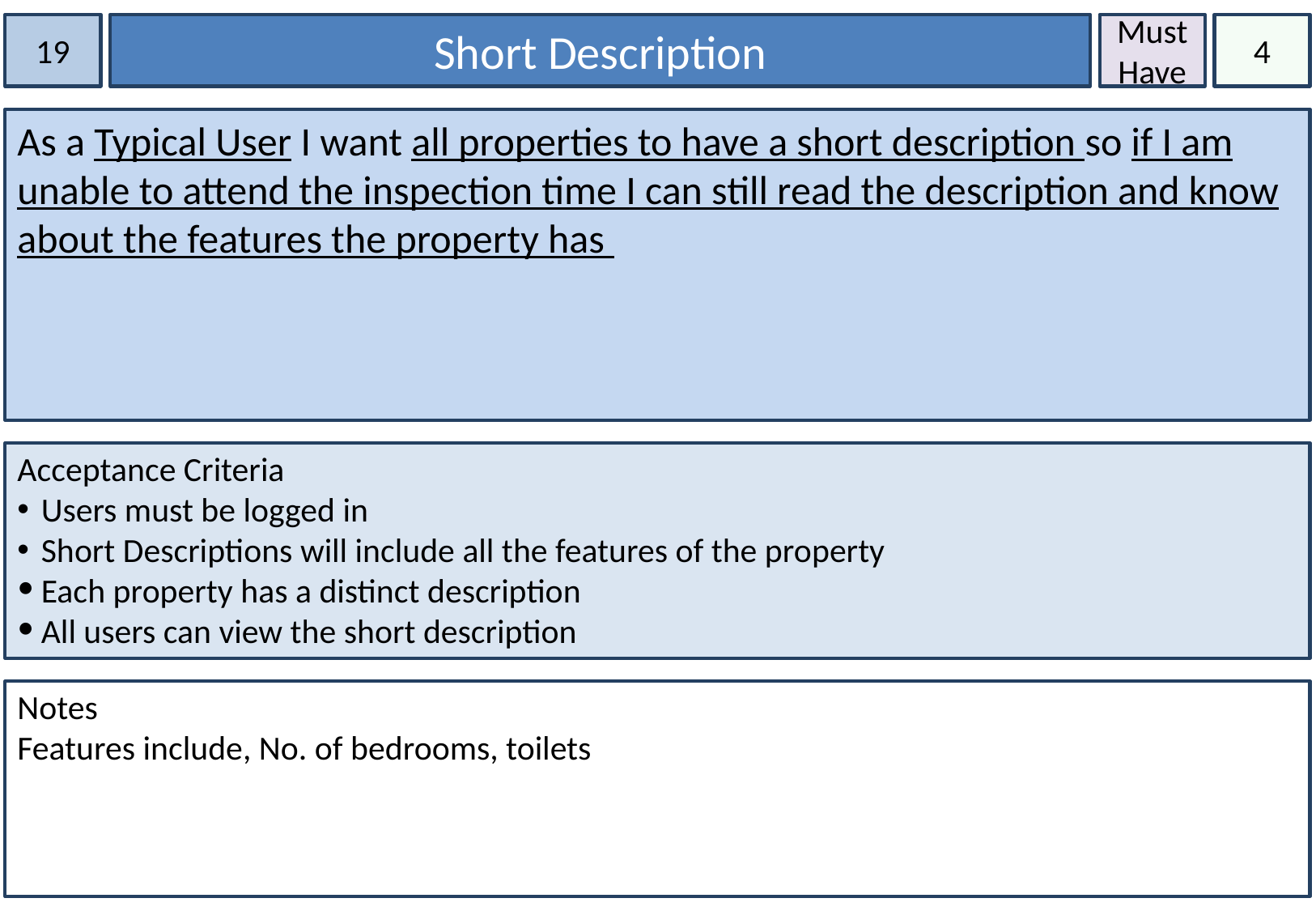

19
Short Description
Must Have
4
As a Typical User I want all properties to have a short description so if I am unable to attend the inspection time I can still read the description and know about the features the property has
Acceptance Criteria
Users must be logged in
Short Descriptions will include all the features of the property
Each property has a distinct description
All users can view the short description

Notes
Features include, No. of bedrooms, toilets